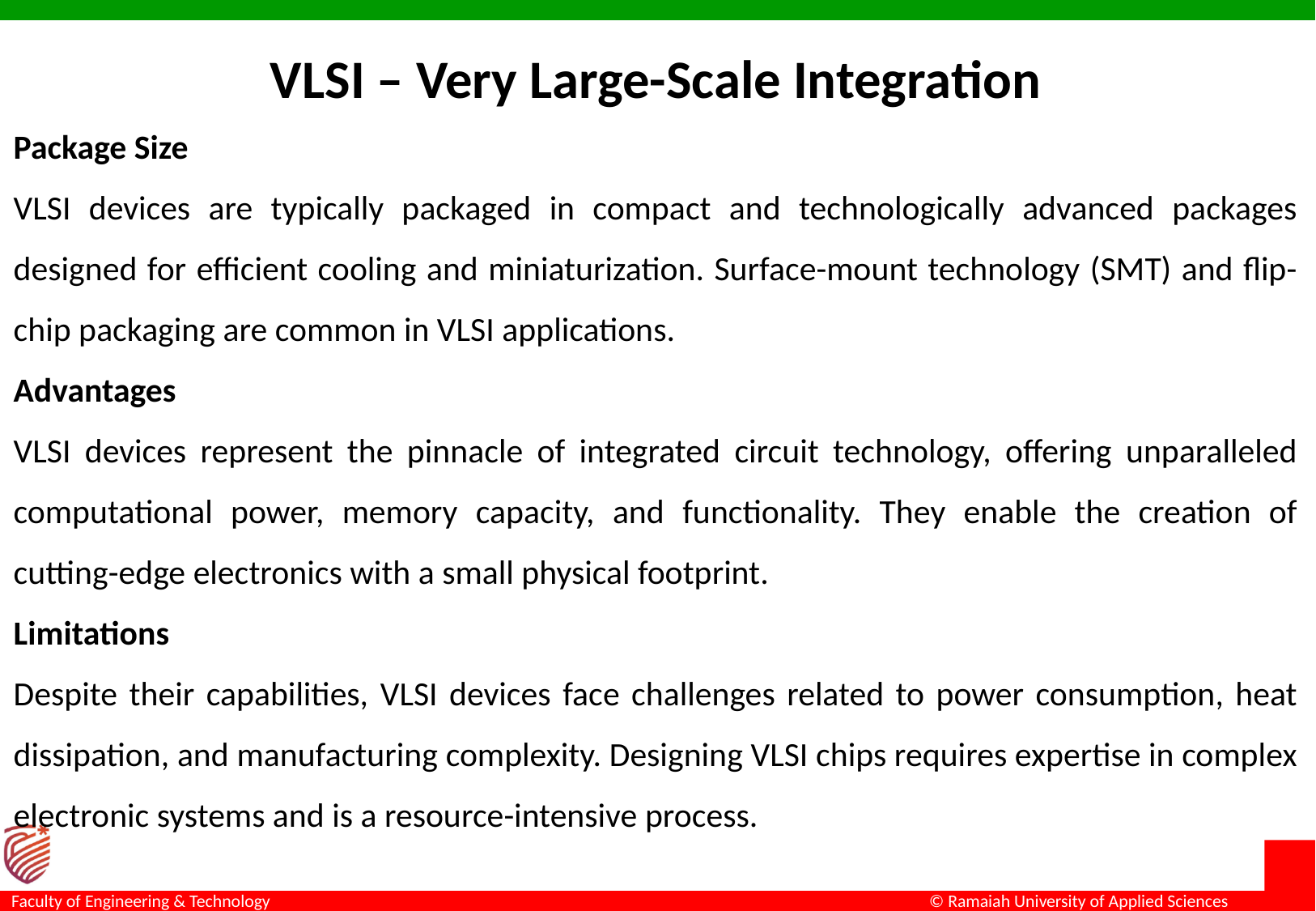

# VLSI – Very Large-Scale Integration
Package Size
VLSI devices are typically packaged in compact and technologically advanced packages designed for efficient cooling and miniaturization. Surface-mount technology (SMT) and flip-chip packaging are common in VLSI applications.
Advantages
VLSI devices represent the pinnacle of integrated circuit technology, offering unparalleled computational power, memory capacity, and functionality. They enable the creation of cutting-edge electronics with a small physical footprint.
Limitations
Despite their capabilities, VLSI devices face challenges related to power consumption, heat dissipation, and manufacturing complexity. Designing VLSI chips requires expertise in complex electronic systems and is a resource-intensive process.